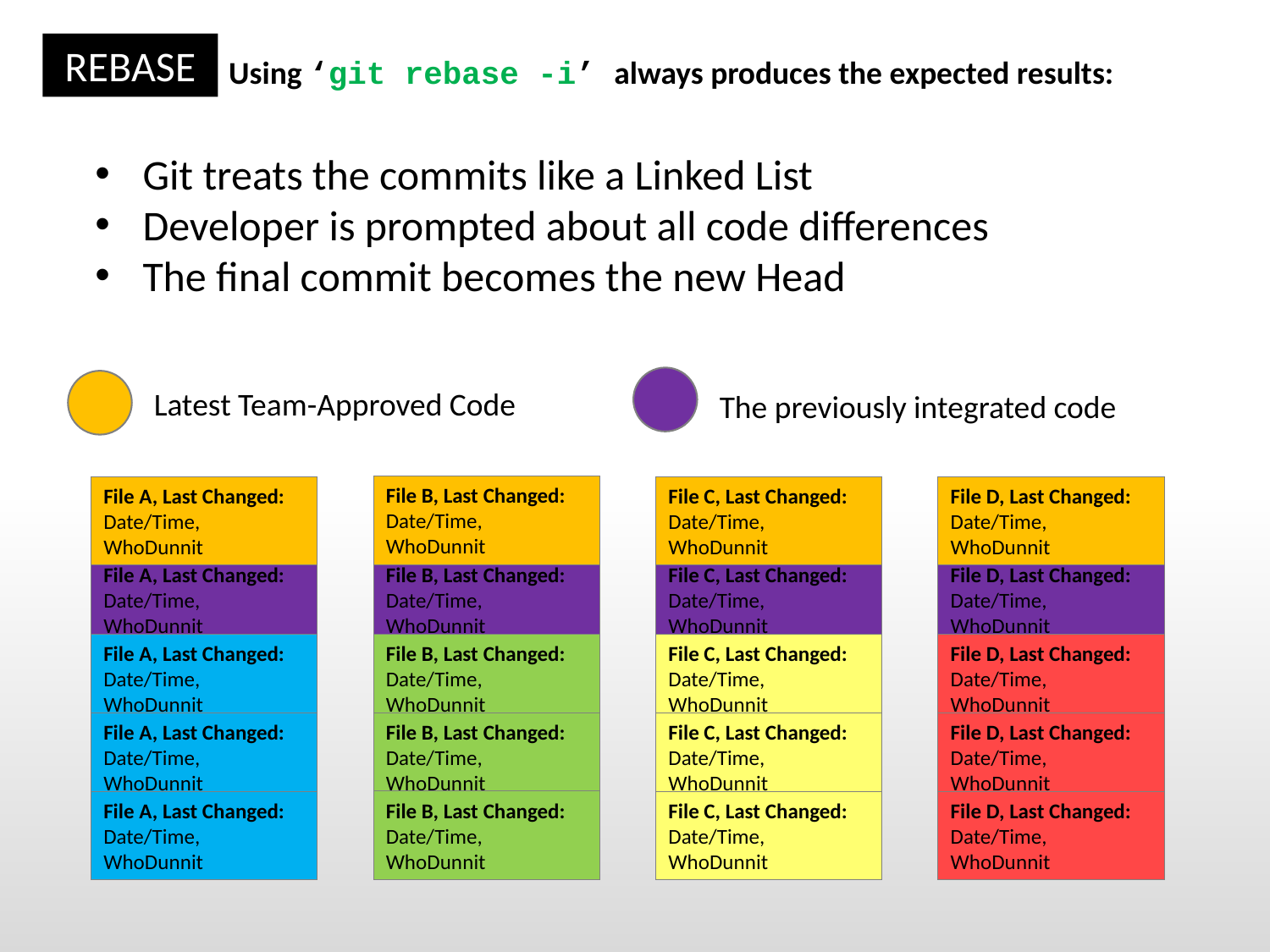

REBASE
Using ‘git rebase -i’ always produces the expected results:
Git treats the commits like a Linked List
Developer is prompted about all code differences
The final commit becomes the new Head

Latest Team-Approved Code
The previously integrated code
File B, Last Changed: Date/Time, WhoDunnit
File A, Last Changed: Date/Time, WhoDunnit
File C, Last Changed: Date/Time, WhoDunnit
File D, Last Changed: Date/Time, WhoDunnit
File B, Last Changed: Date/Time, WhoDunnit
File A, Last Changed: Date/Time, WhoDunnit
File C, Last Changed: Date/Time, WhoDunnit
File D, Last Changed: Date/Time, WhoDunnit
File B, Last Changed: Date/Time, WhoDunnit
File A, Last Changed: Date/Time, WhoDunnit
File C, Last Changed: Date/Time, WhoDunnit
File D, Last Changed: Date/Time, WhoDunnit
File B, Last Changed: Date/Time, WhoDunnit
File A, Last Changed: Date/Time, WhoDunnit
File C, Last Changed: Date/Time, WhoDunnit
File D, Last Changed: Date/Time, WhoDunnit
File B, Last Changed: Date/Time, WhoDunnit
File A, Last Changed: Date/Time, WhoDunnit
File C, Last Changed: Date/Time, WhoDunnit
File D, Last Changed: Date/Time, WhoDunnit